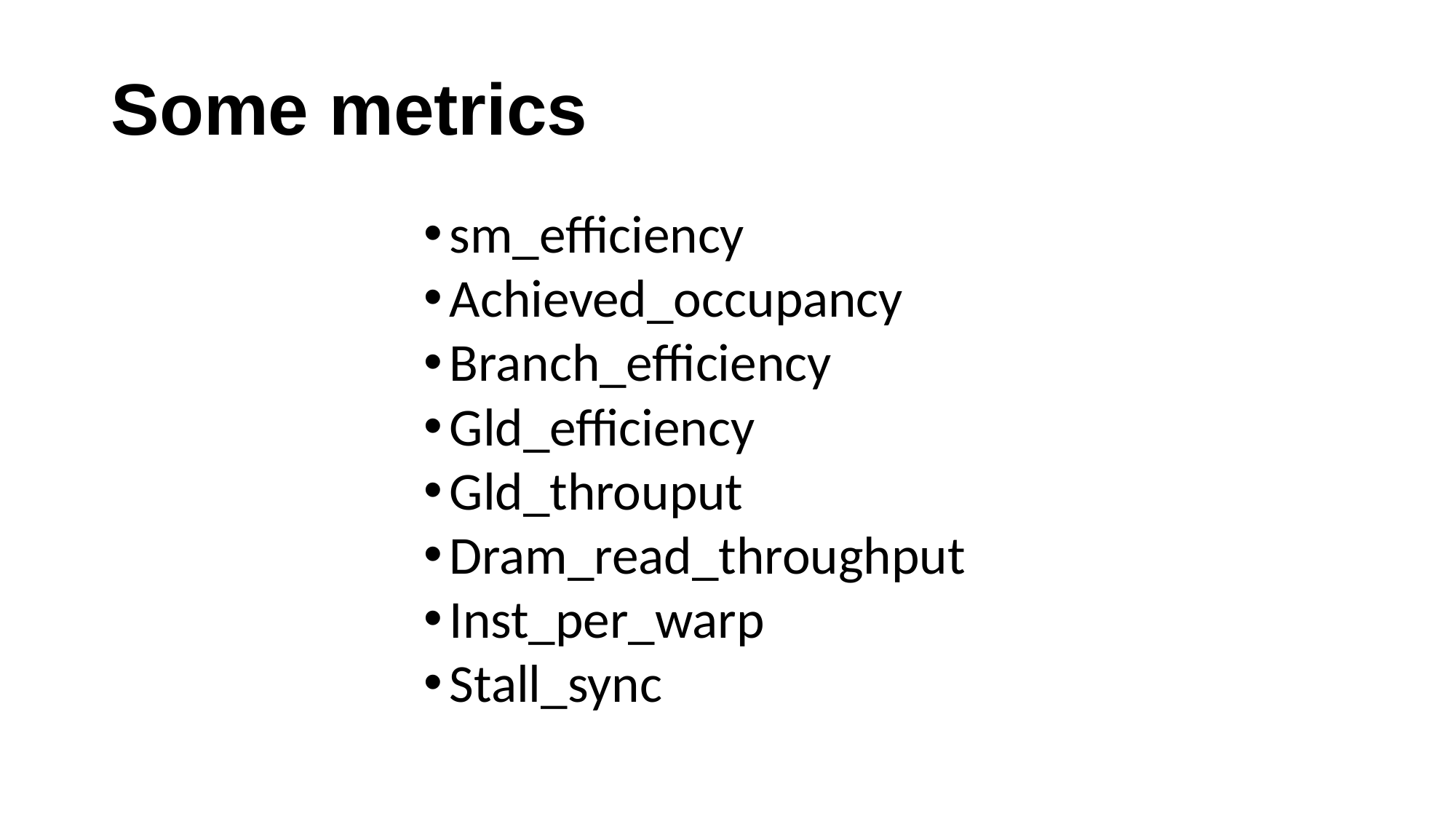

# Some metrics
sm_efficiency
Achieved_occupancy
Branch_efficiency
Gld_efficiency
Gld_throuput
Dram_read_throughput
Inst_per_warp
Stall_sync